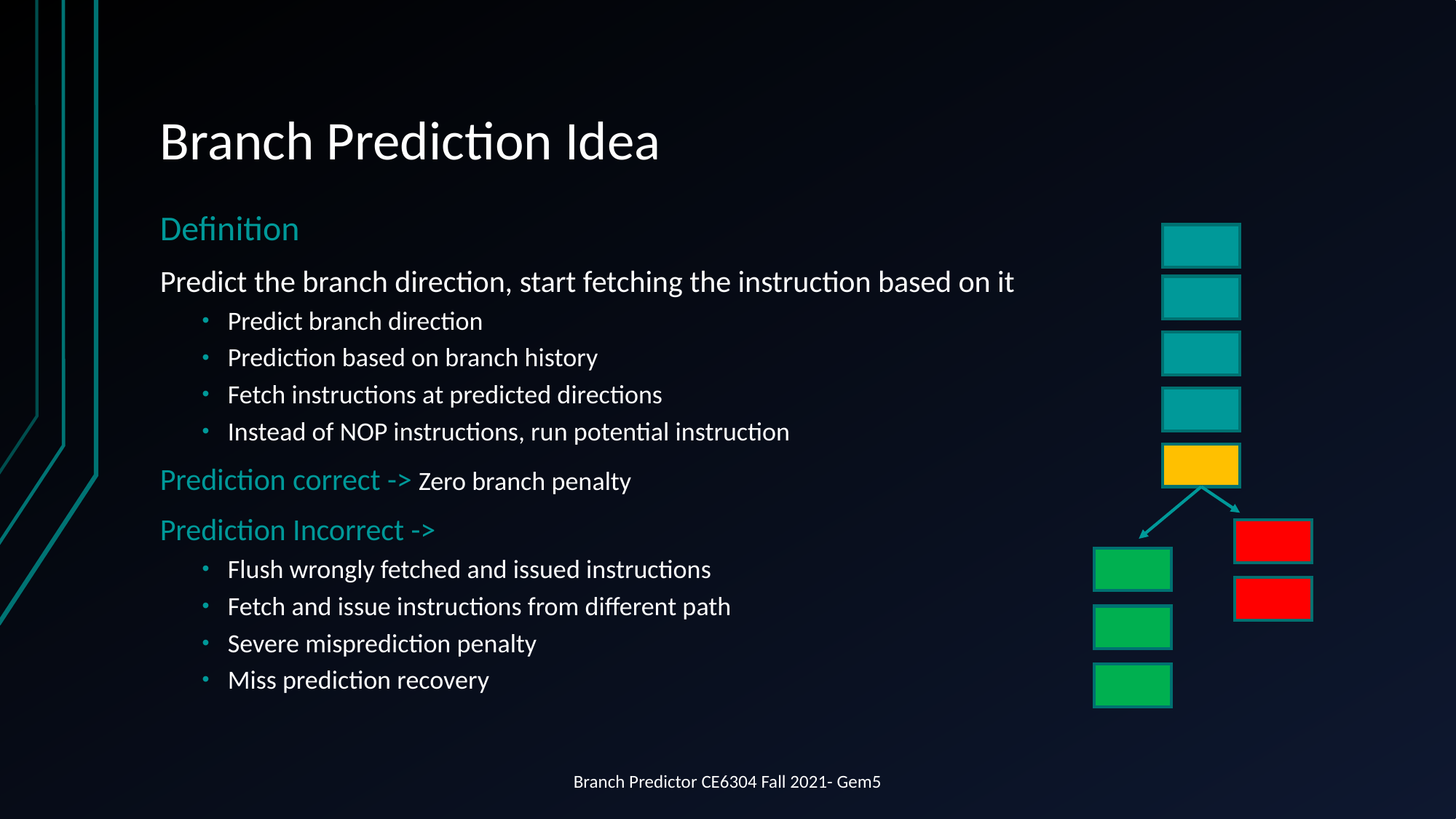

# Branch Prediction Idea
Definition
Predict the branch direction, start fetching the instruction based on it
Predict branch direction
Prediction based on branch history
Fetch instructions at predicted directions
Instead of NOP instructions, run potential instruction
Prediction correct -> Zero branch penalty
Prediction Incorrect ->
Flush wrongly fetched and issued instructions
Fetch and issue instructions from different path
Severe misprediction penalty
Miss prediction recovery

Branch Predictor CE6304 Fall 2021- Gem5